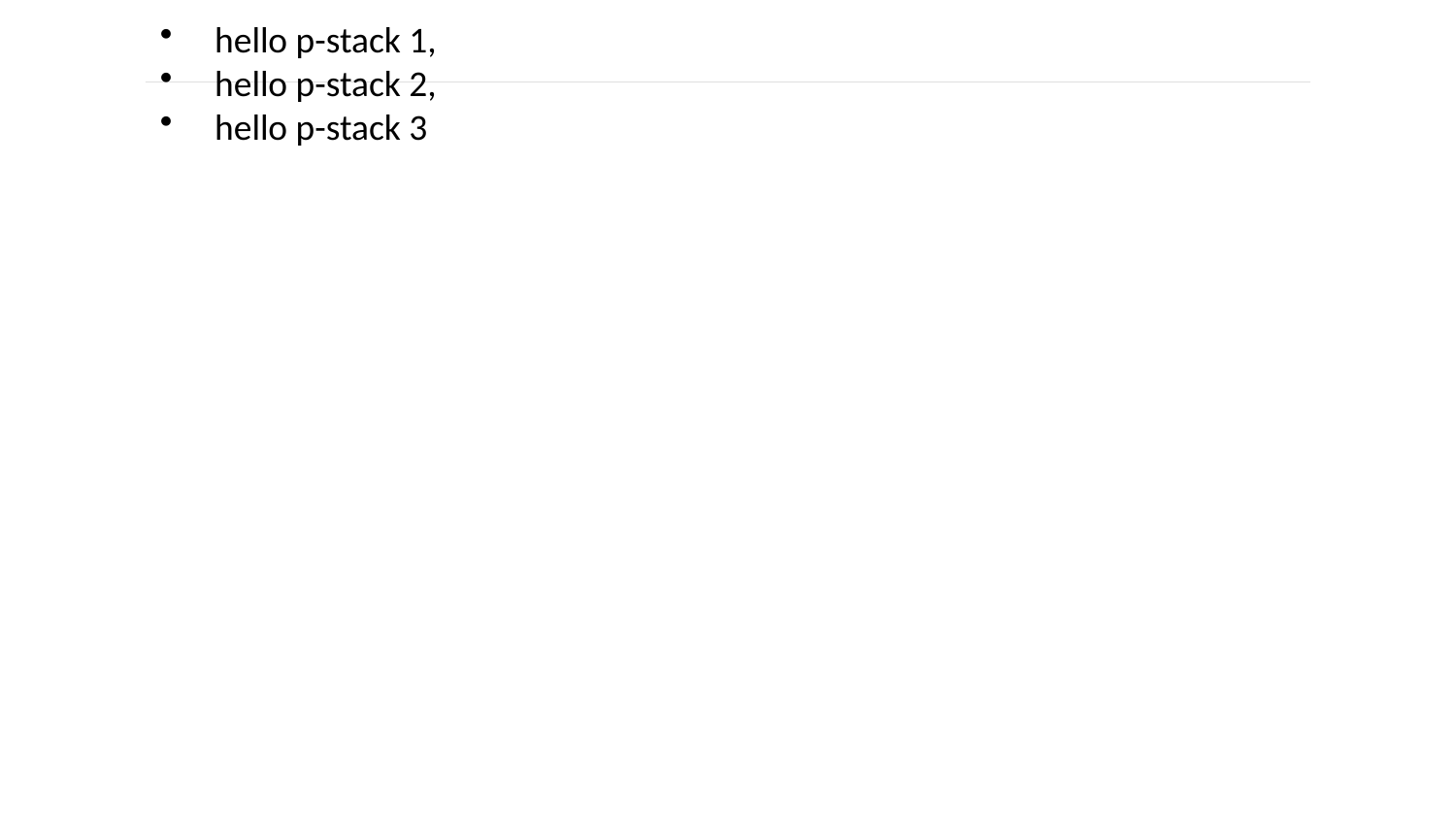

hello p-stack 1,
hello p-stack 2,
hello p-stack 3